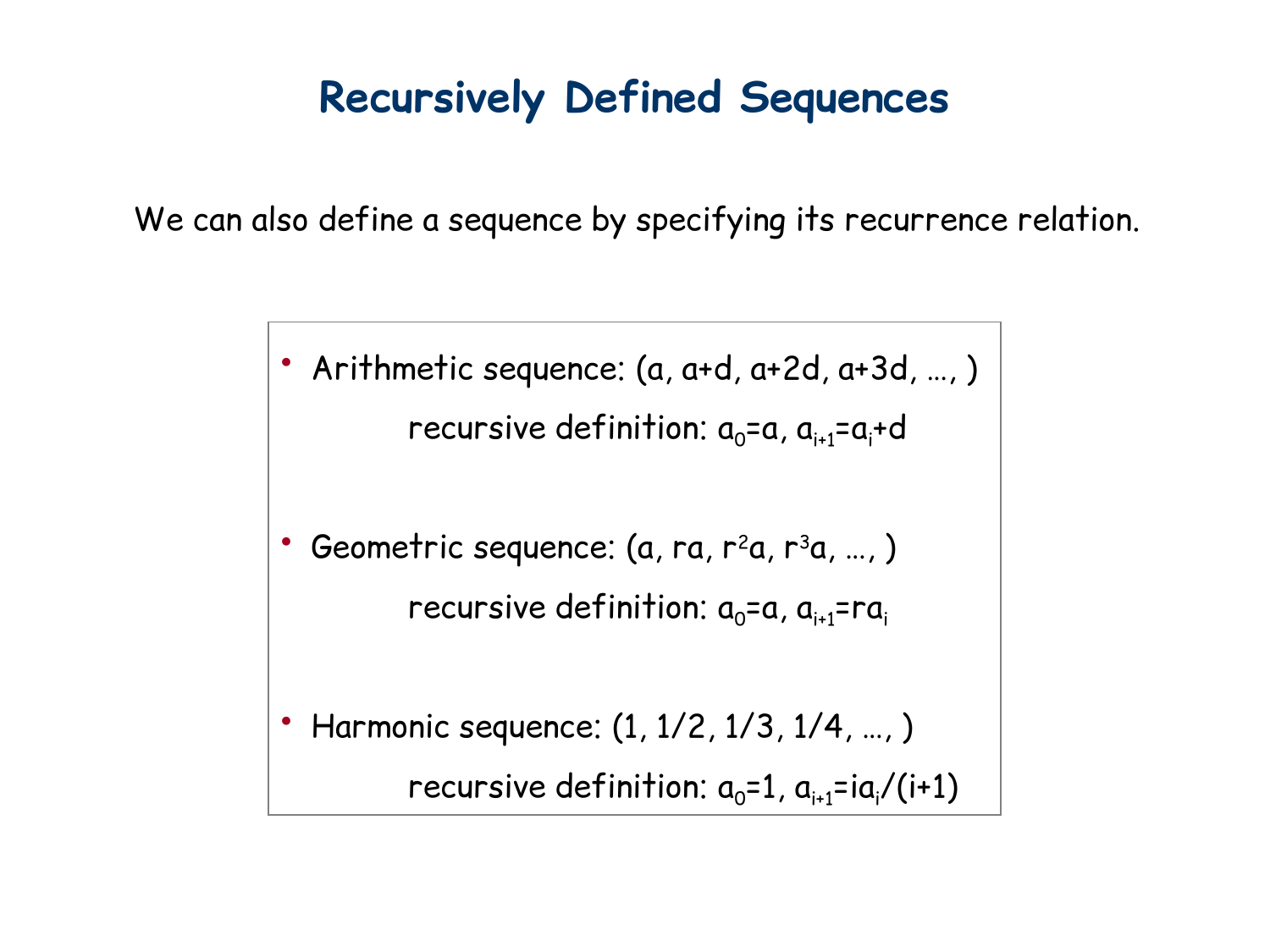

Recursively Defined Sequences
We can also define a sequence by specifying its recurrence relation.
Arithmetic sequence: (a, a+d, a+2d, a+3d, …, )
	recursive definition: a0=a, ai+1=ai+d

Geometric sequence: (a, ra, r2a, r3a, …, )
	recursive definition: a0=a, ai+1=rai

Harmonic sequence: (1, 1/2, 1/3, 1/4, …, )
	recursive definition: a0=1, ai+1=iai/(i+1)